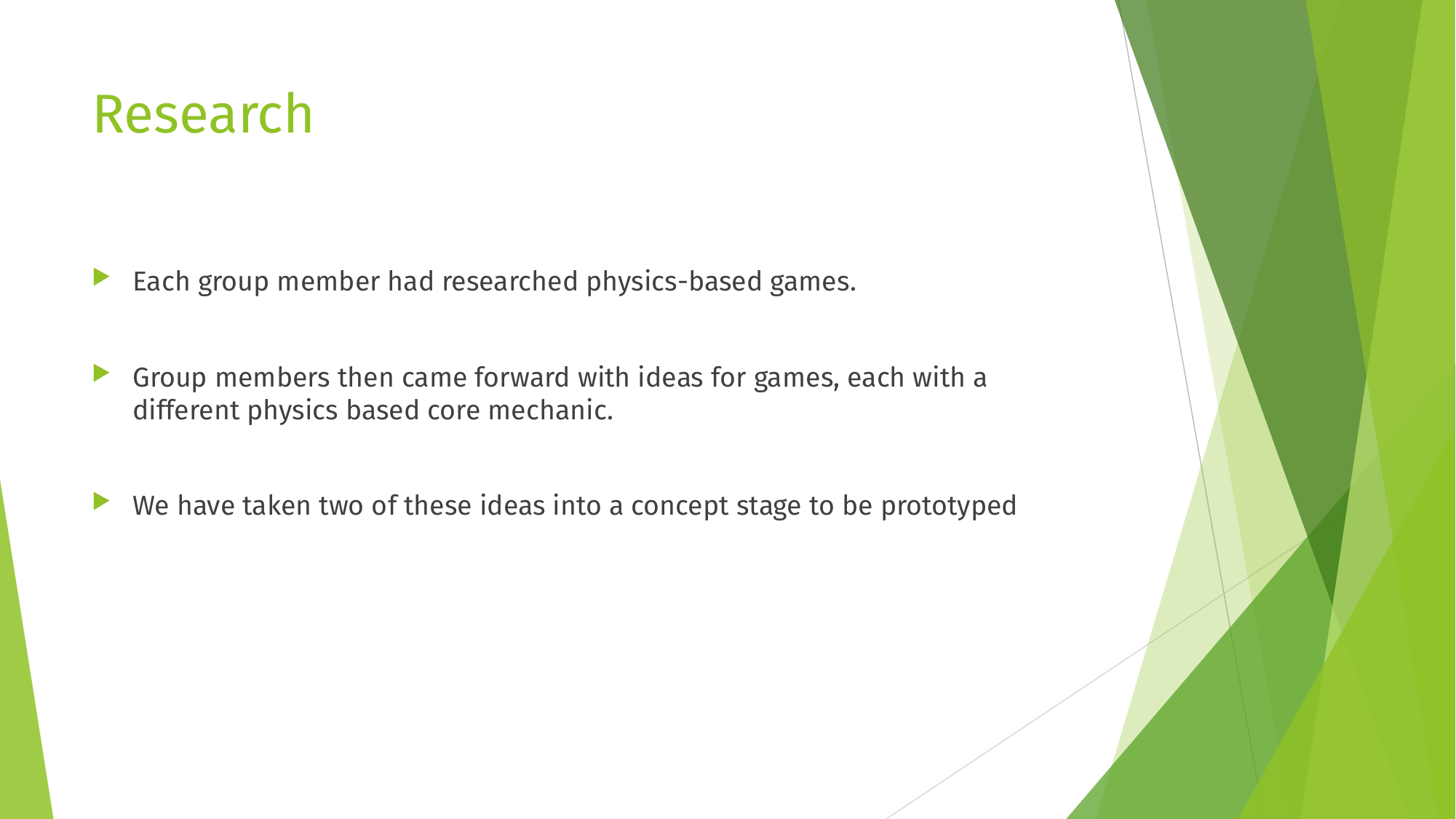

# Research
Each group member had researched physics-based games.

Group members then came forward with ideas for games, each with a different physics based core mechanic.

We have taken two of these ideas into a concept stage to be prototyped